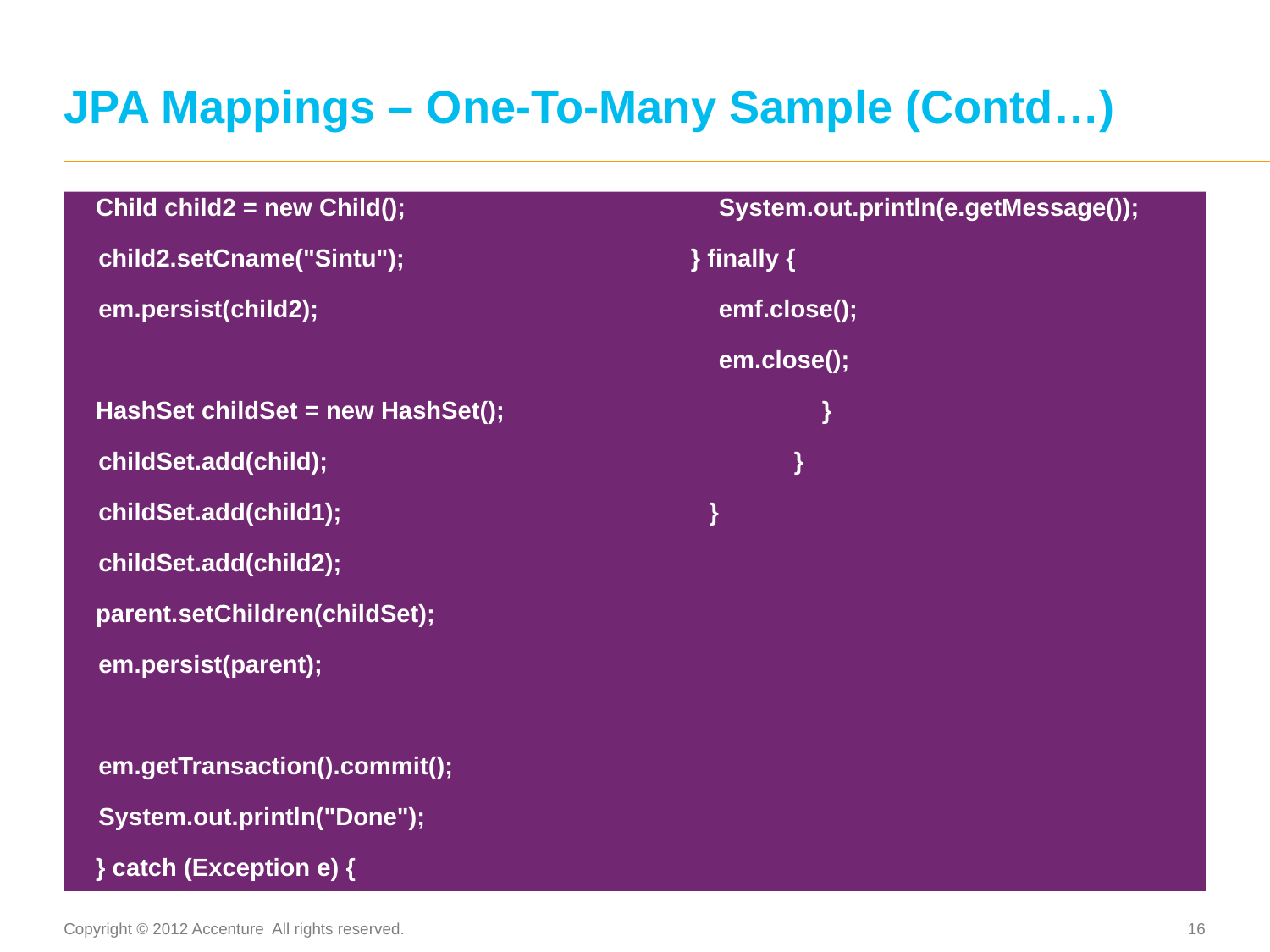

# JPA Mappings – One-To-Many Sample (Contd…)
	Child child2 = new Child();
     child2.setCname("Sintu");
     em.persist(child2);

 	HashSet childSet = new HashSet();
     childSet.add(child);
     childSet.add(child1);
     childSet.add(child2);
	parent.setChildren(childSet);
     em.persist(parent);

     em.getTransaction().commit();
     System.out.println("Done");
 	} catch (Exception e) {
            System.out.println(e.getMessage());
        } finally {
            emf.close();
            em.close();
		    }
    		}
   	      }